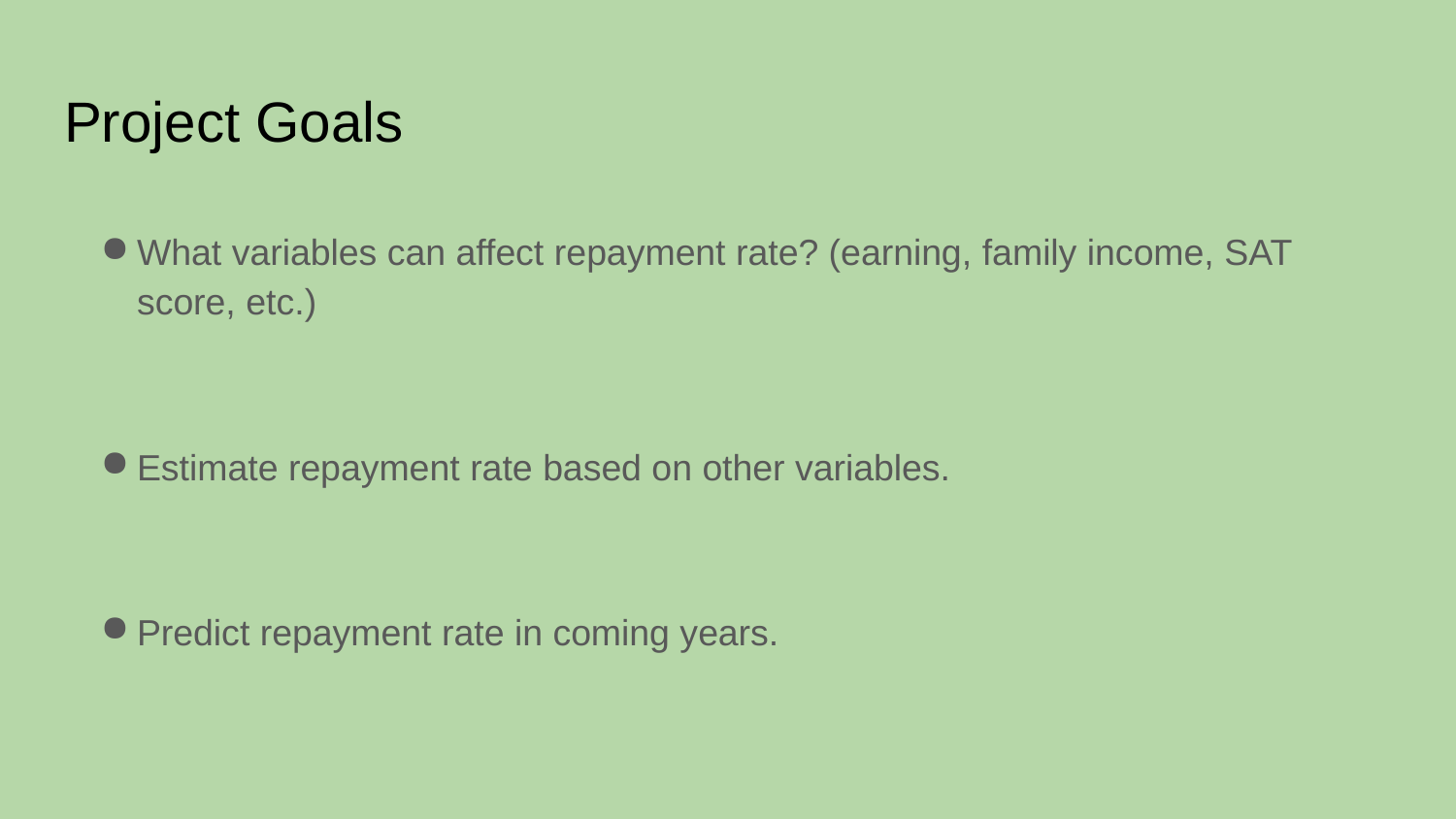

# Project Goals
What variables can affect repayment rate? (earning, family income, SAT score, etc.)

Estimate repayment rate based on other variables.

Predict repayment rate in coming years.